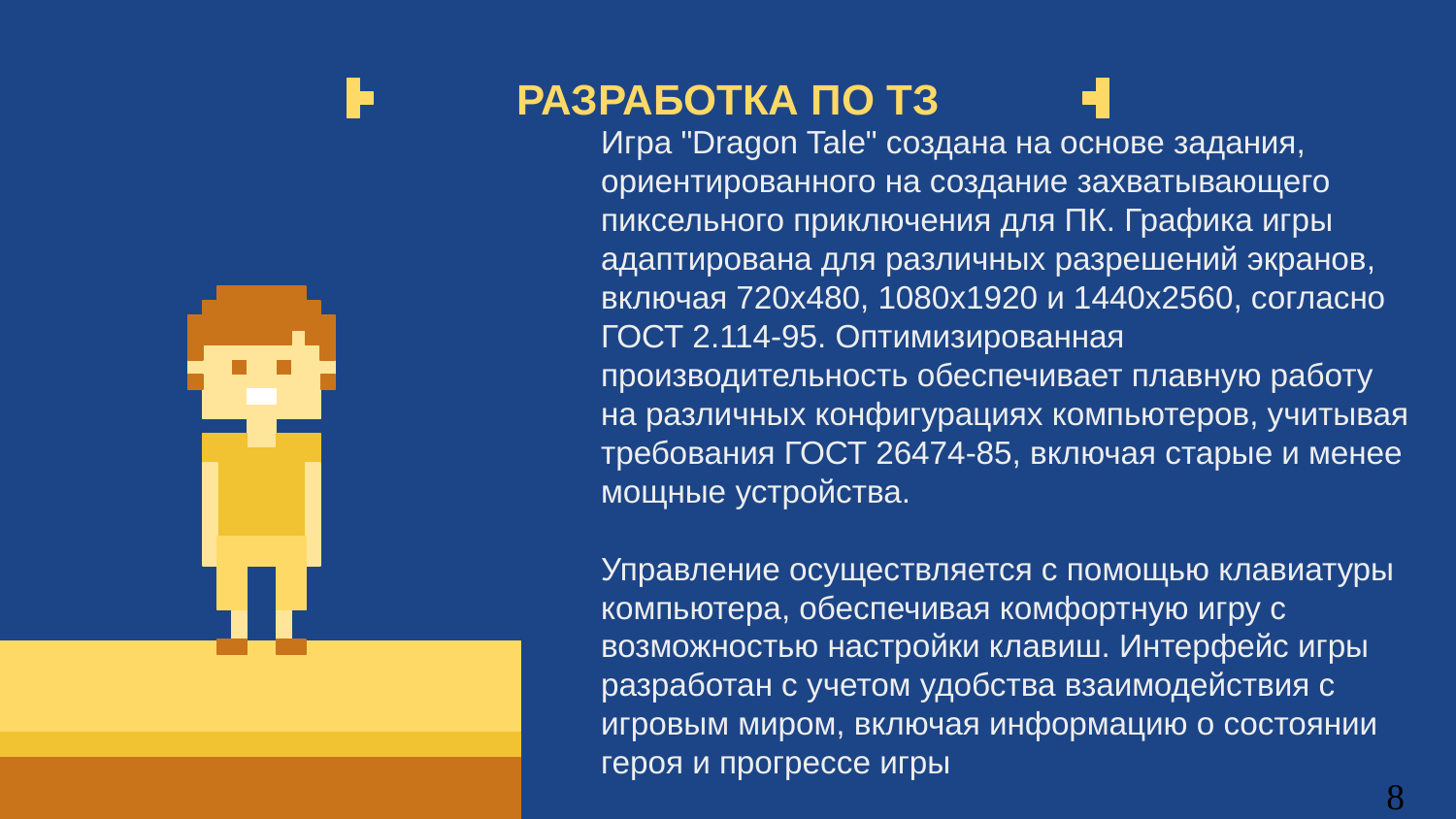

# РАЗРАБОТКА ПО ТЗ

Игра "Dragon Tale" создана на основе задания, ориентированного на создание захватывающего пиксельного приключения для ПК. Графика игры адаптирована для различных разрешений экранов, включая 720x480, 1080x1920 и 1440x2560, согласно ГОСТ 2.114-95. Оптимизированная производительность обеспечивает плавную работу на различных конфигурациях компьютеров, учитывая требования ГОСТ 26474-85, включая старые и менее мощные устройства.

Управление осуществляется с помощью клавиатуры компьютера, обеспечивая комфортную игру с возможностью настройки клавиш. Интерфейс игры разработан с учетом удобства взаимодействия с игровым миром, включая информацию о состоянии героя и прогрессе игры
8